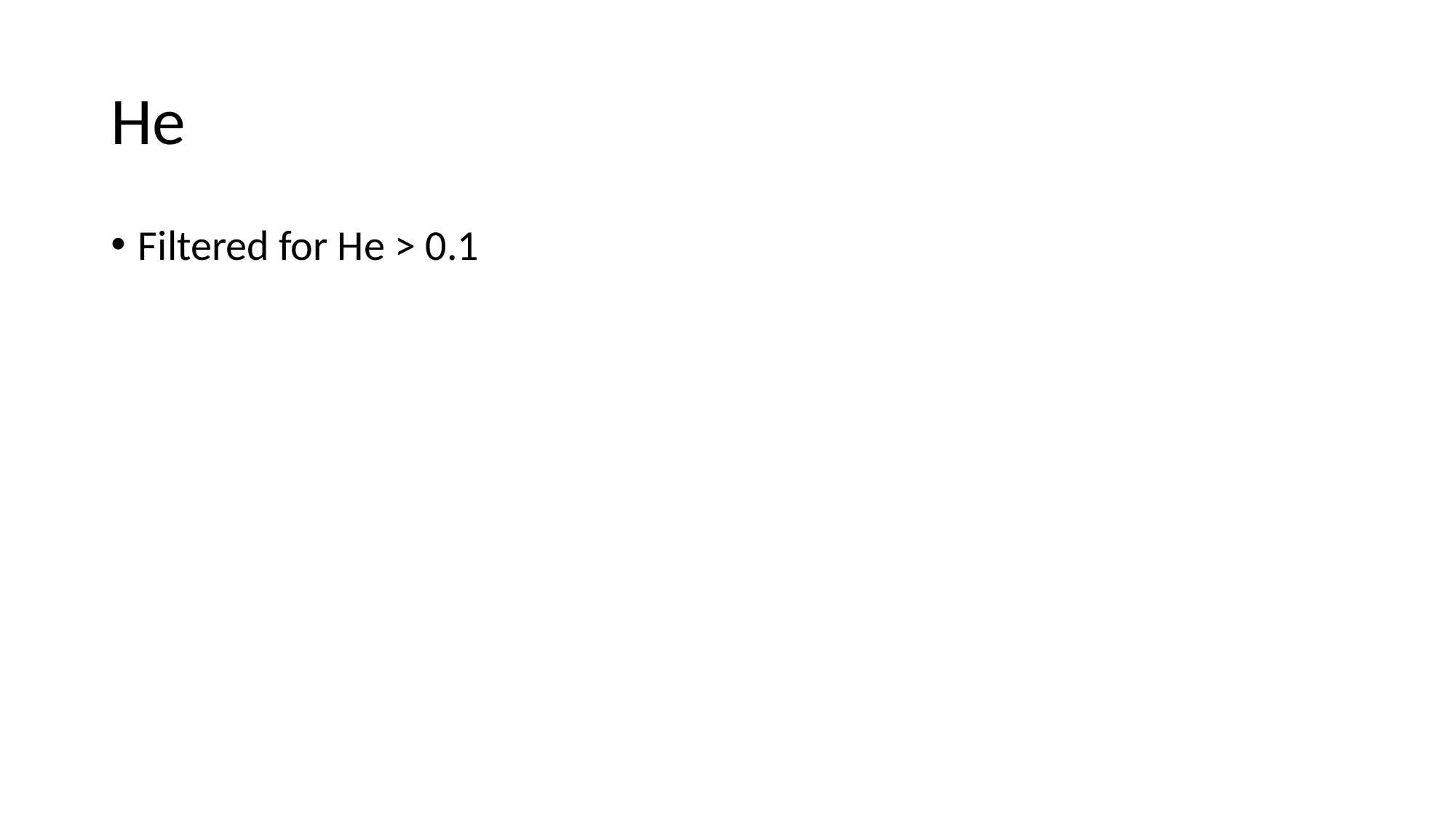

# He
Filtered for He > 0.1